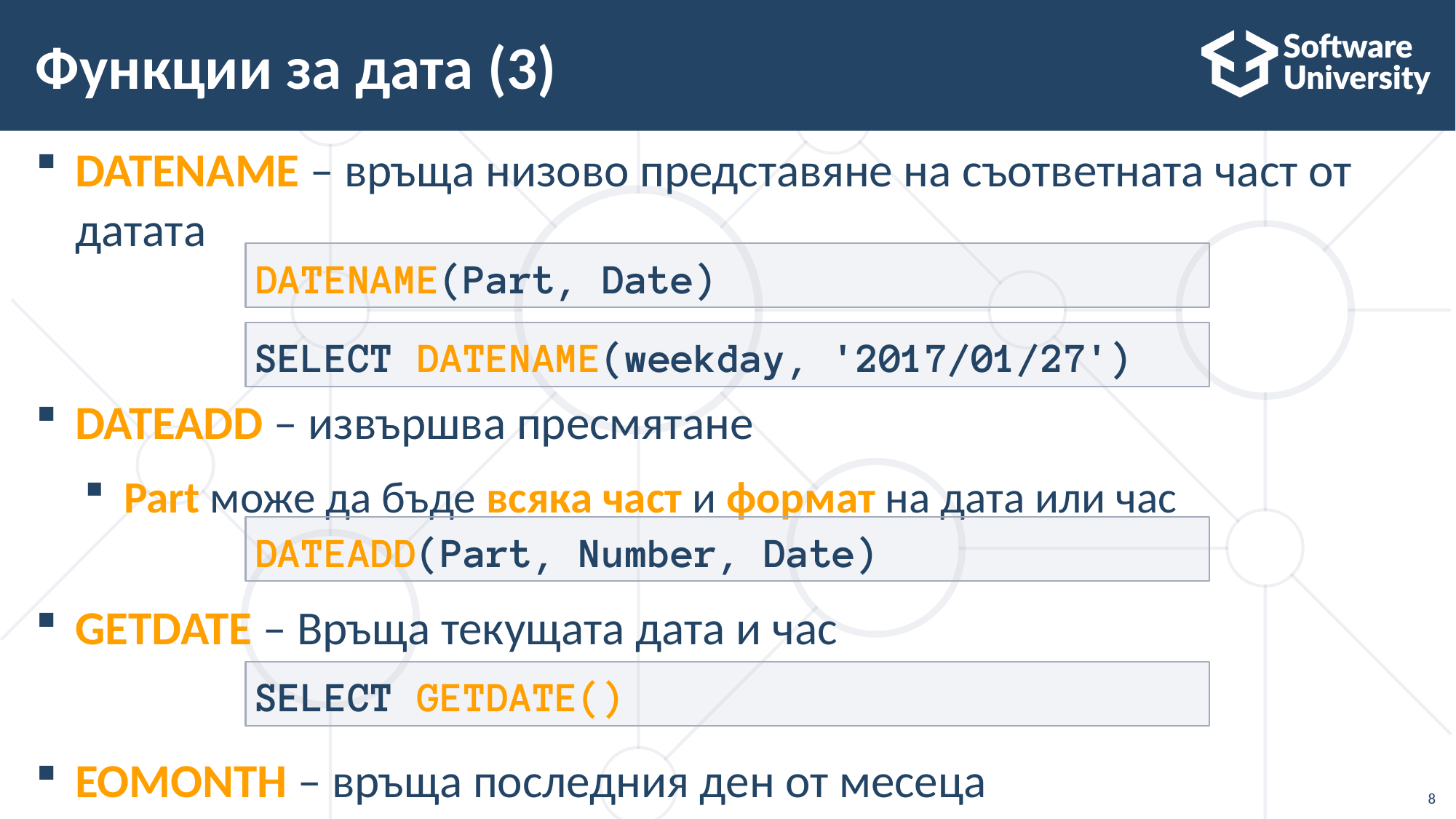

# Функции за дата (3)
DATENAME – връща низово представяне на съответната част от датата
DATEADD – извършва пресмятане
Part може да бъде всяка част и формат на дата или час
GETDATE – Връща текущата дата и час

EOMONTH – връща последния ден от месеца
DATENAME(Part, Date)
SELECT DATENAME(weekday, '2017/01/27')
DATEADD(Part, Number, Date)
SELECT GETDATE()
8